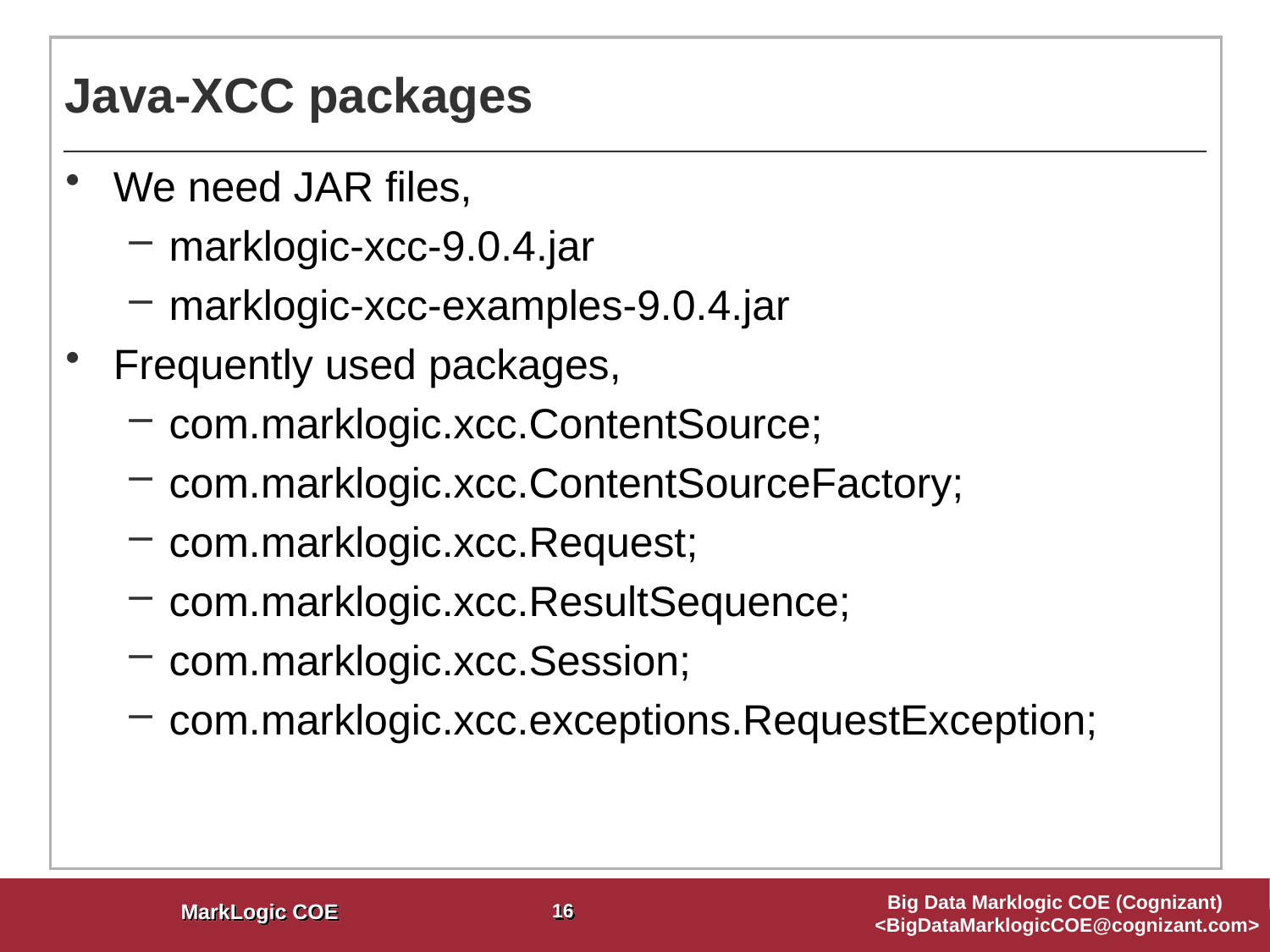

# Java-XCC packages
We need JAR files,
marklogic-xcc-9.0.4.jar
marklogic-xcc-examples-9.0.4.jar
Frequently used packages,
com.marklogic.xcc.ContentSource;
com.marklogic.xcc.ContentSourceFactory;
com.marklogic.xcc.Request;
com.marklogic.xcc.ResultSequence;
com.marklogic.xcc.Session;
com.marklogic.xcc.exceptions.RequestException;
16